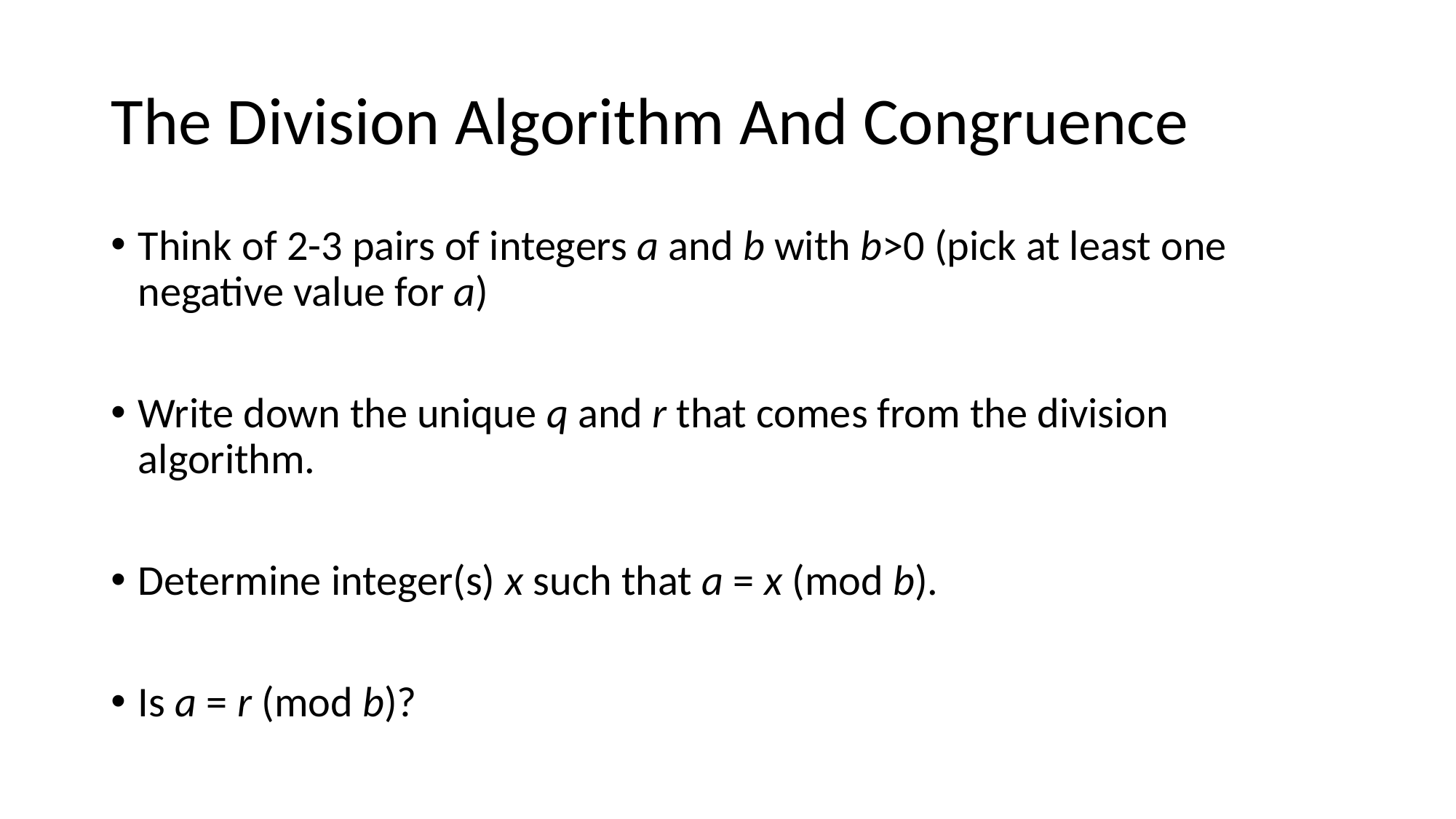

# The Division Algorithm And Congruence
Think of 2-3 pairs of integers a and b with b>0 (pick at least one negative value for a)

Write down the unique q and r that comes from the division algorithm.

Determine integer(s) x such that a = x (mod b).

Is a = r (mod b)?